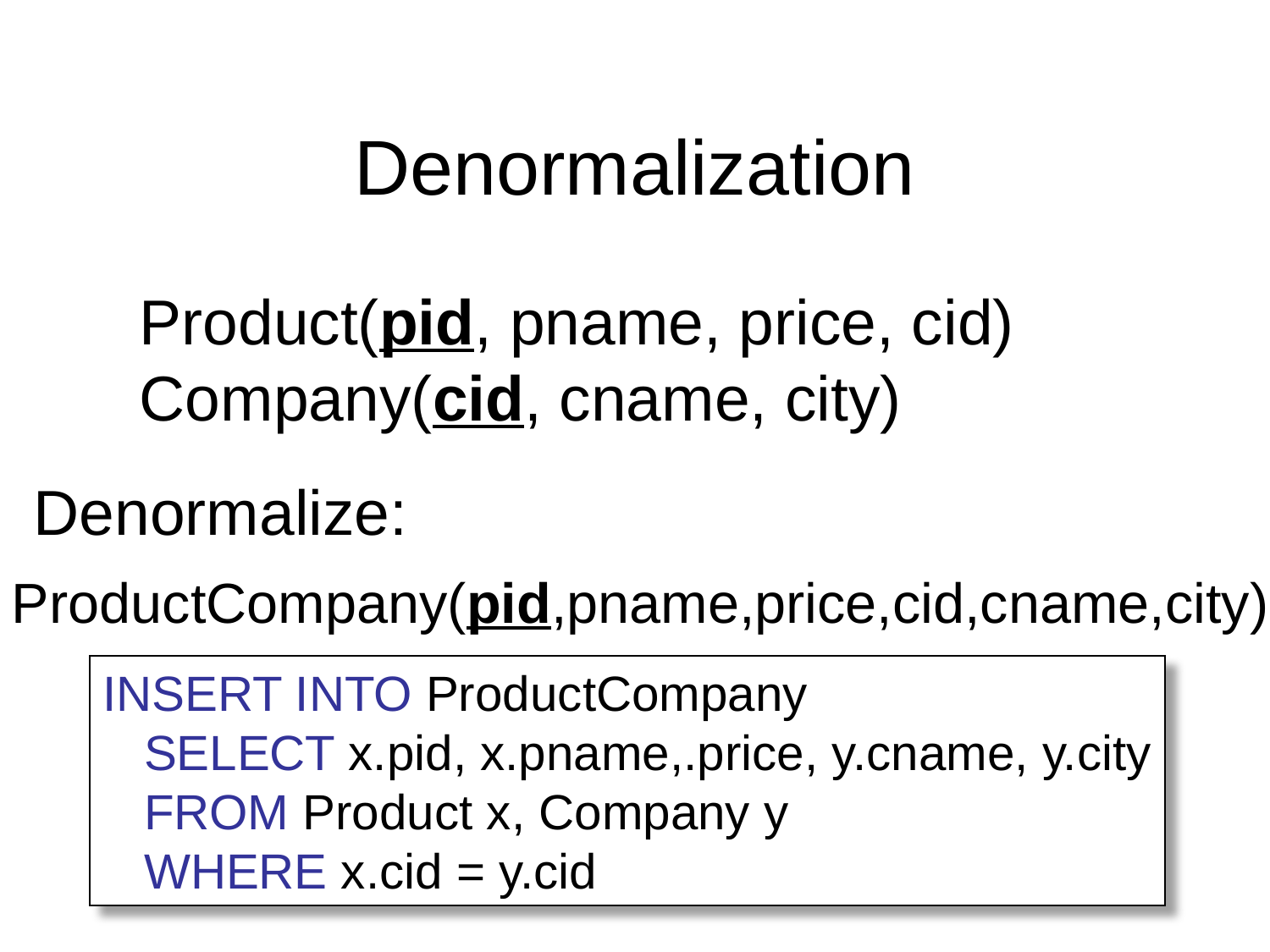

# Denormalization
Product(pid, pname, price, cid)
Company(cid, cname, city)
Denormalize:
ProductCompany(pid,pname,price,cid,cname,city)
INSERT INTO ProductCompany
   SELECT x.pid, x.pname,.price, y.cname, y.city
   FROM Product x, Company y
   WHERE x.cid = y.cid

106